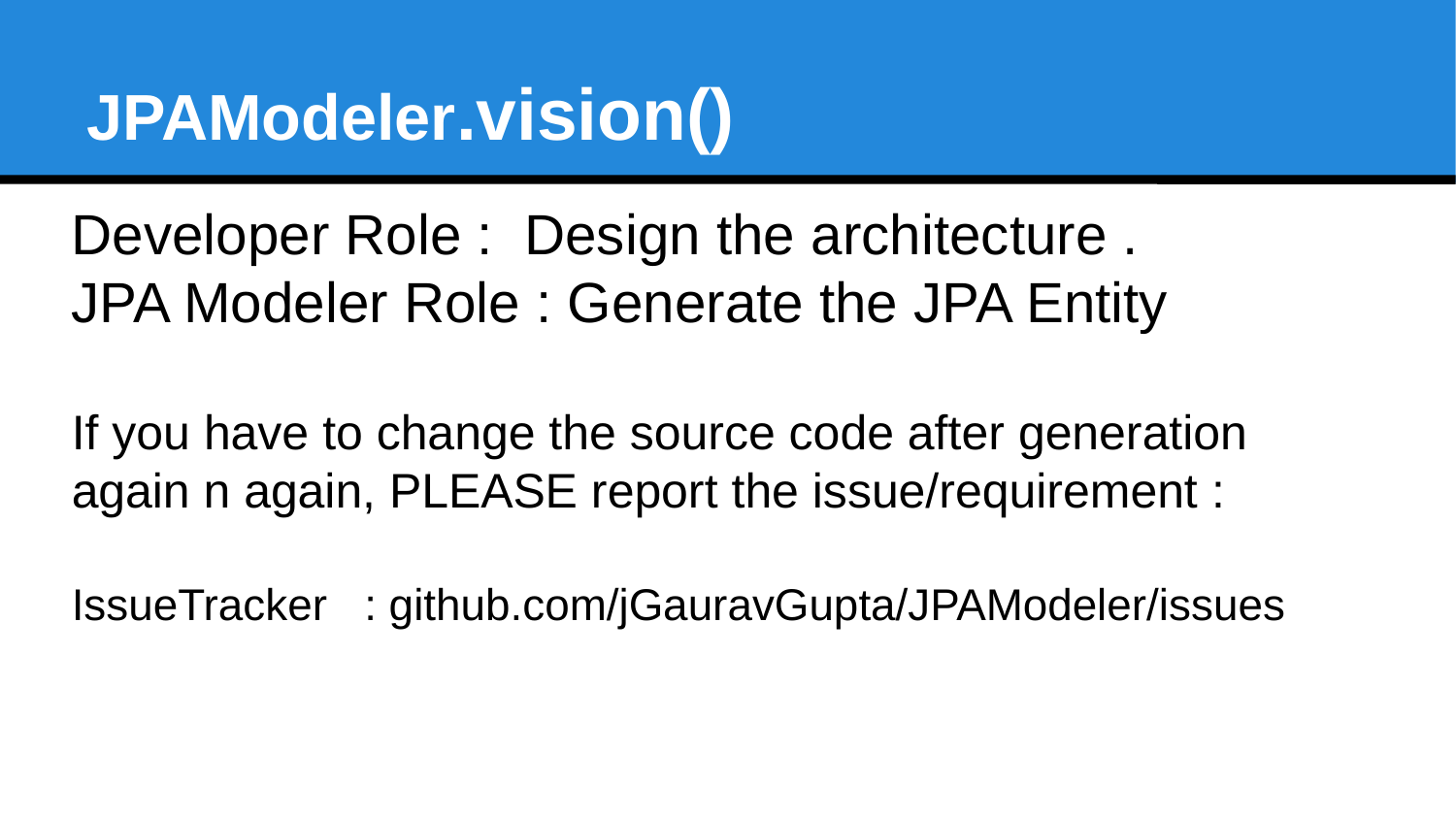

JPAModeler.vision()
Developer Role :  Design the architecture .
JPA Modeler Role : Generate the JPA Entity

If you have to change the source code after generation again n again, PLEASE report the issue/requirement :

IssueTracker   : github.com/jGauravGupta/JPAModeler/issues